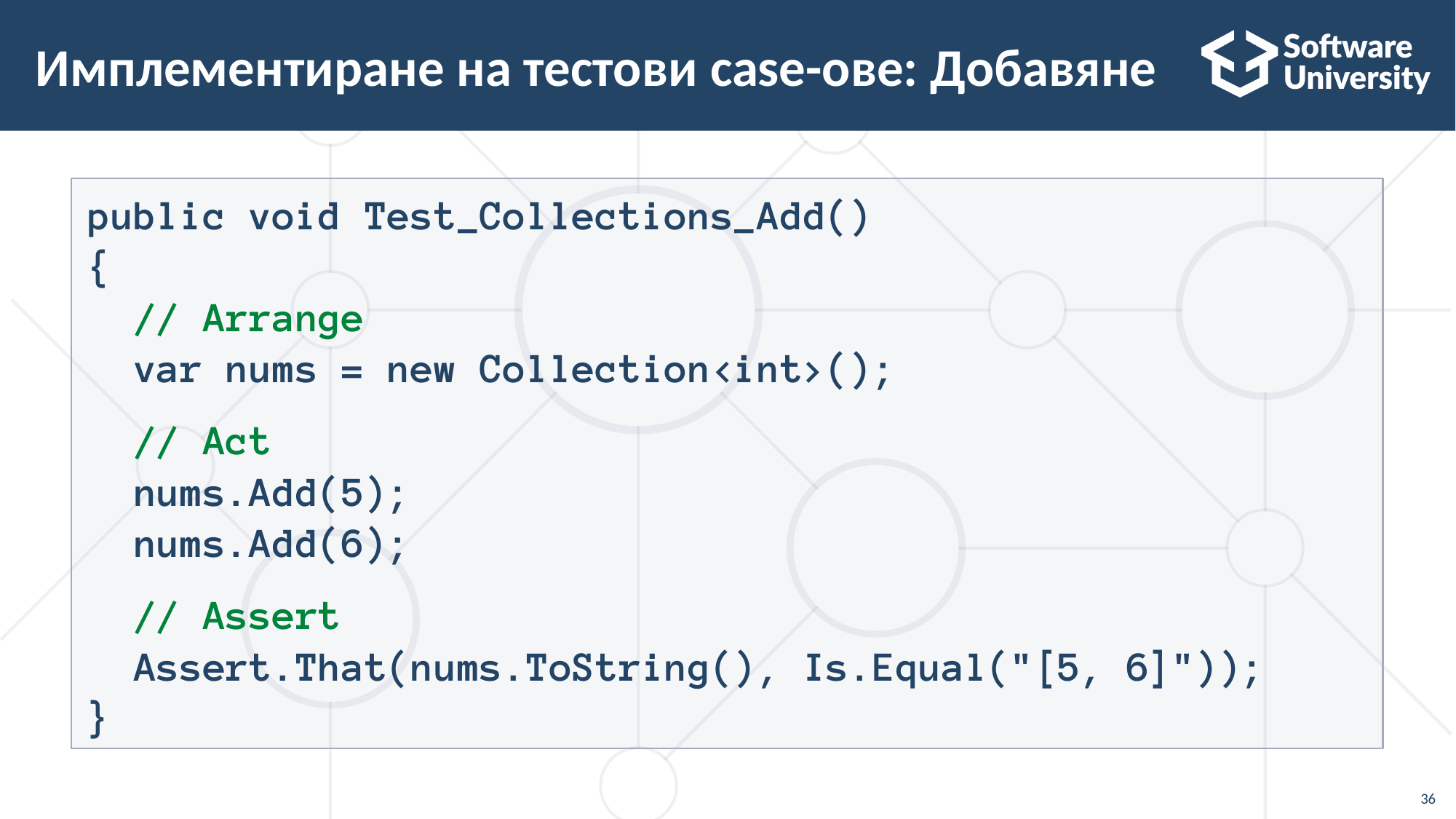

# Имплементиране на тестови case-oве: Добавяне
public void Test_Collections_Add()
{
  // Arrange
  var nums = new Collection<int>();

  // Act
  nums.Add(5);
  nums.Add(6);

  // Assert
  Assert.That(nums.ToString(), Is.Equal("[5, 6]"));
}
36